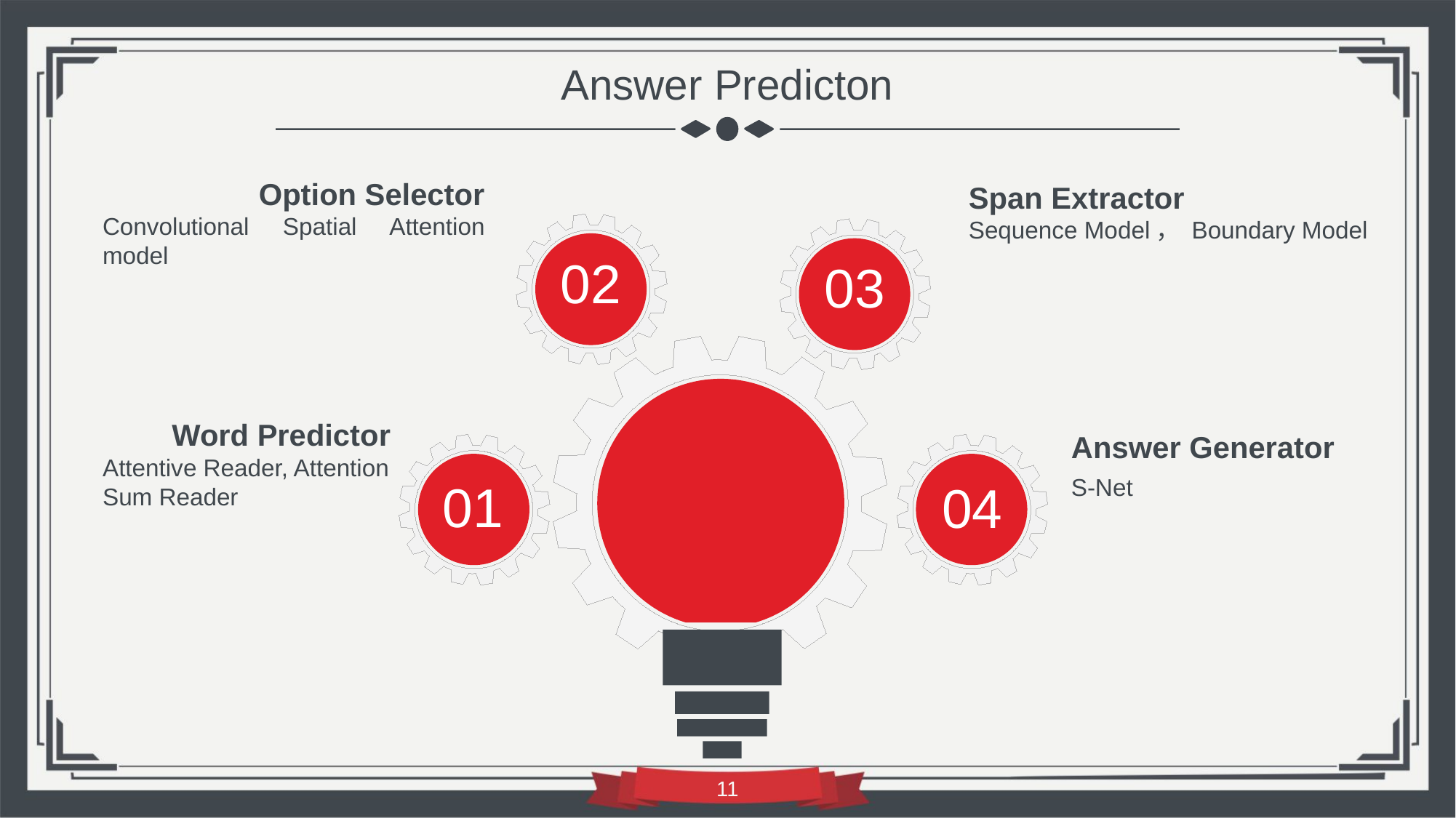

Answer Predicton

Option Selector
Span Extractor
Convolutional Spatial Attention model
Sequence Model， Boundary Model

02
03

Word Predictor
Answer Generator

Attentive Reader, Attention Sum Reader
S-Net
01
04